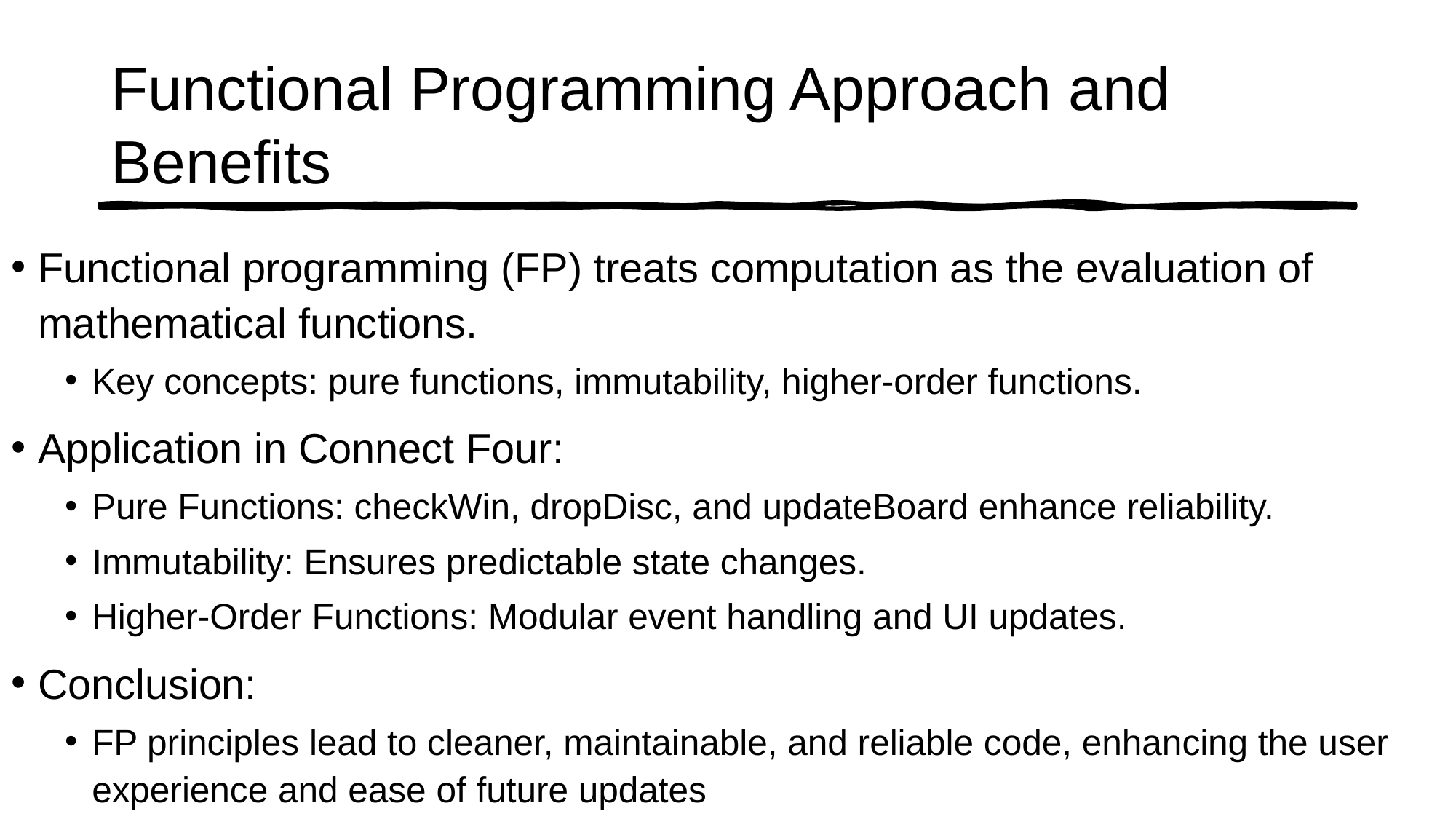

# Functional Programming Approach and Benefits
Functional programming (FP) treats computation as the evaluation of mathematical functions.
Key concepts: pure functions, immutability, higher-order functions.
Application in Connect Four:
Pure Functions: checkWin, dropDisc, and updateBoard enhance reliability.
Immutability: Ensures predictable state changes.
Higher-Order Functions: Modular event handling and UI updates.
Conclusion:
FP principles lead to cleaner, maintainable, and reliable code, enhancing the user experience and ease of future updates